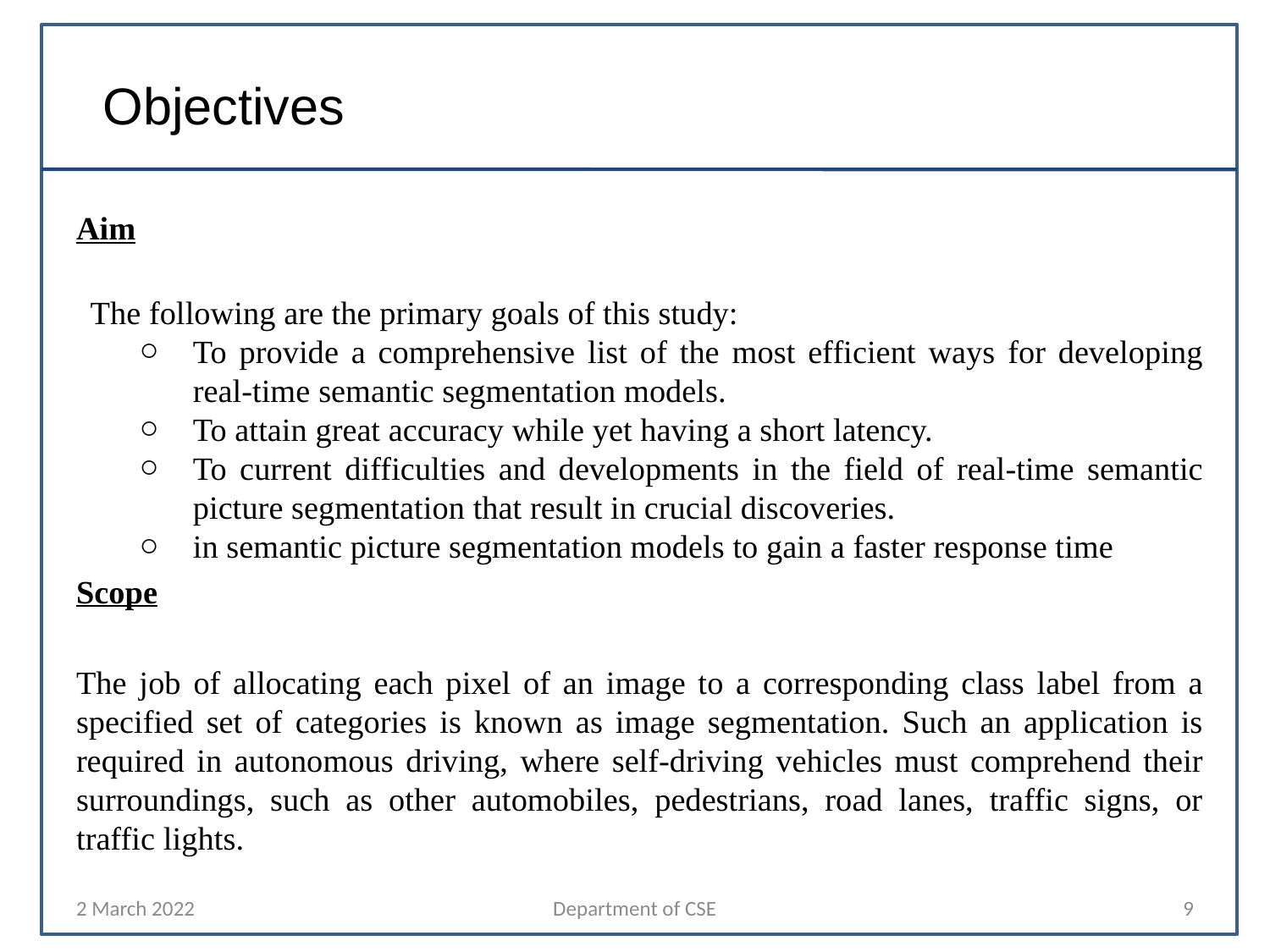

Objectives

Aim

The following are the primary goals of this study:
To provide a comprehensive list of the most efficient ways for developing real-time semantic segmentation models.
To attain great accuracy while yet having a short latency.
To current difficulties and developments in the field of real-time semantic picture segmentation that result in crucial discoveries.
in semantic picture segmentation models to gain a faster response time
Scope

The job of allocating each pixel of an image to a corresponding class label from a specified set of categories is known as image segmentation. Such an application is required in autonomous driving, where self-driving vehicles must comprehend their surroundings, such as other automobiles, pedestrians, road lanes, traffic signs, or traffic lights.

2 March 2022
Department of CSE
9